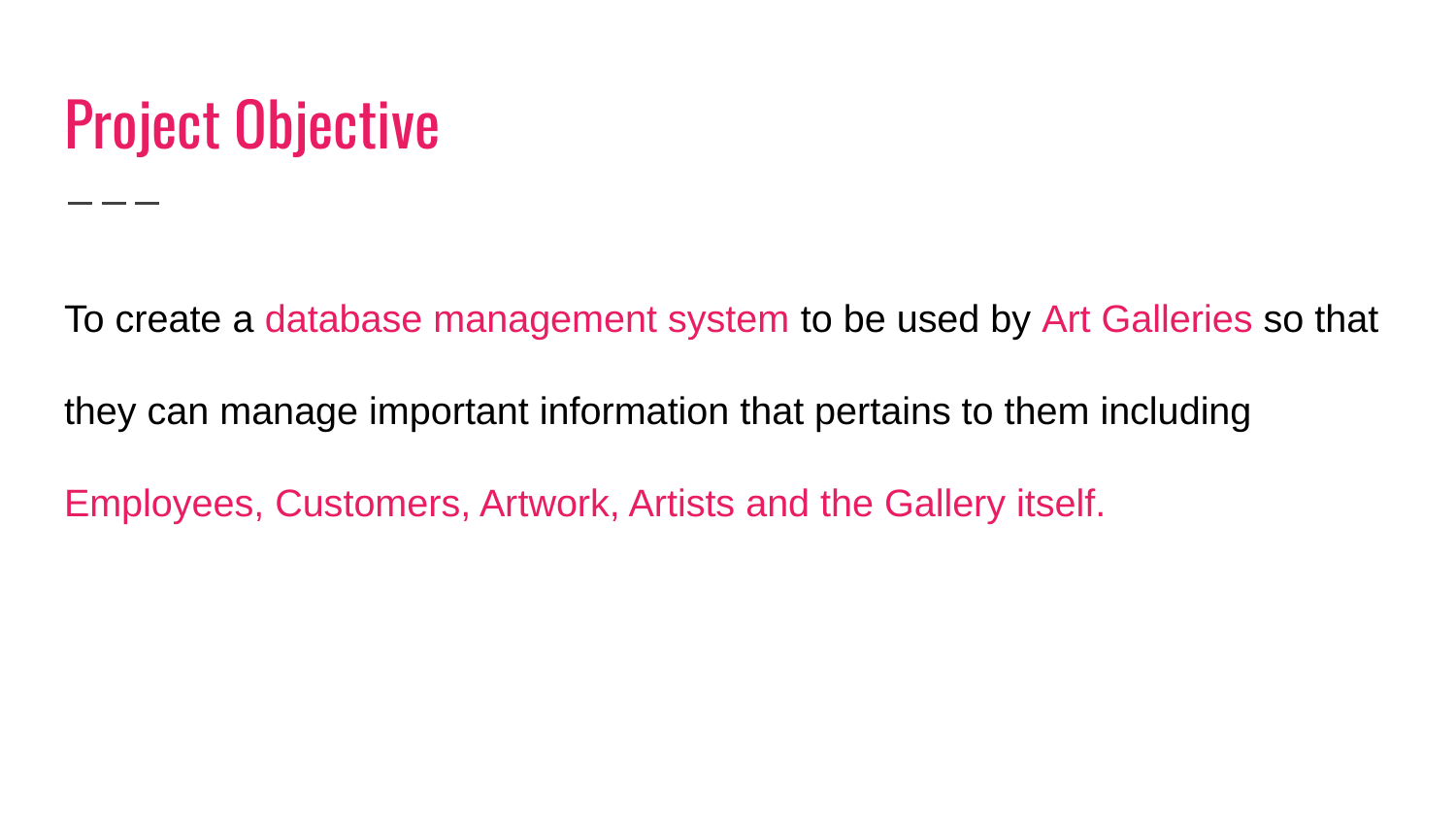

# Project Objective
To create a database management system to be used by Art Galleries so that they can manage important information that pertains to them including Employees, Customers, Artwork, Artists and the Gallery itself.